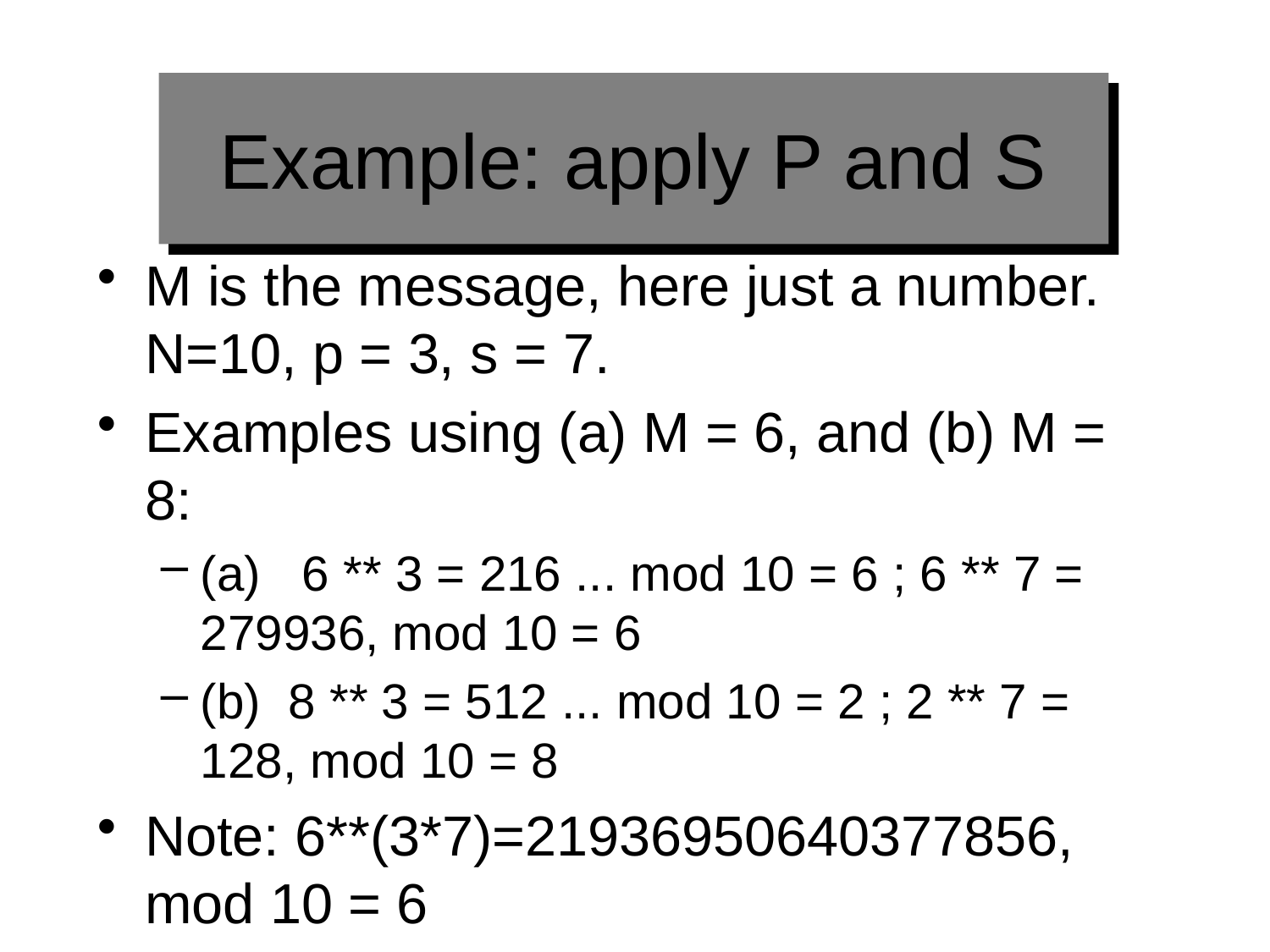

# Example: apply P and S
M is the message, here just a number. N=10, p = 3, s = 7.
Examples using (a) M = 6, and (b) M = 8:
(a)   6 ** 3 = 216 ... mod 10 = 6 ; 6 ** 7 = 279936, mod 10 = 6
(b)  8 ** 3 = 512 ... mod 10 = 2 ; 2 ** 7 = 128, mod 10 = 8
Note: 6**(3*7)=21936950640377856, mod 10 = 6
          8**(3*7)=9223372036854775808, mod 10 = 8